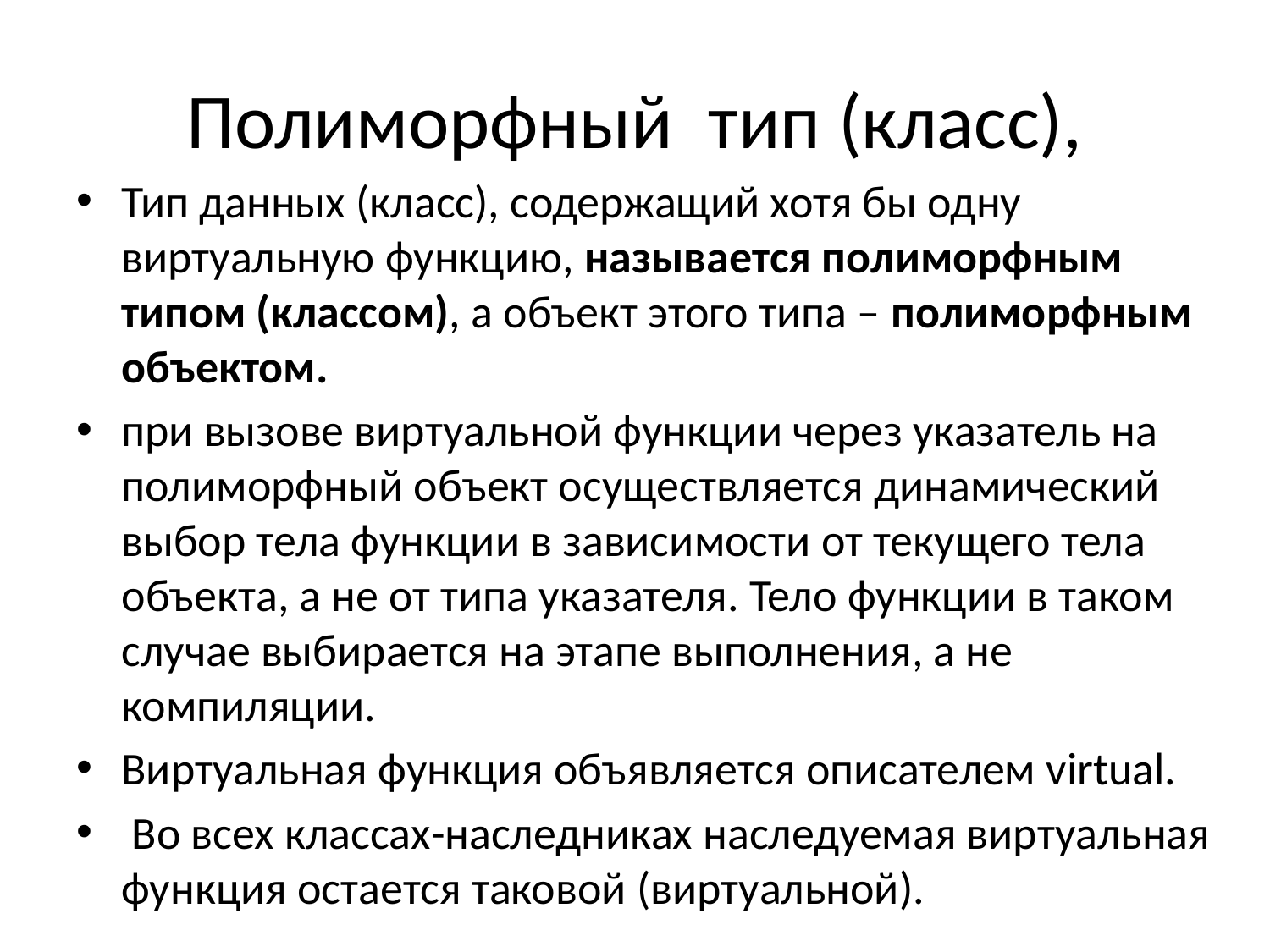

# Полиморфный  тип (класс),
Тип данных (класс), содержащий хотя бы одну виртуальную функцию, называется полиморфным типом (классом), а объект этого типа – полиморфным объектом.
при вызове виртуальной функции через указатель на полиморфный объект осуществляется динамический выбор тела функции в зависимости от текущего тела объекта, а не от типа указателя. Тело функции в таком случае выбирается на этапе выполнения, а не компиляции.
Виртуальная функция объявляется описателем virtual.
 Во всех классах-наследниках наследуемая виртуальная функция остается таковой (виртуальной).